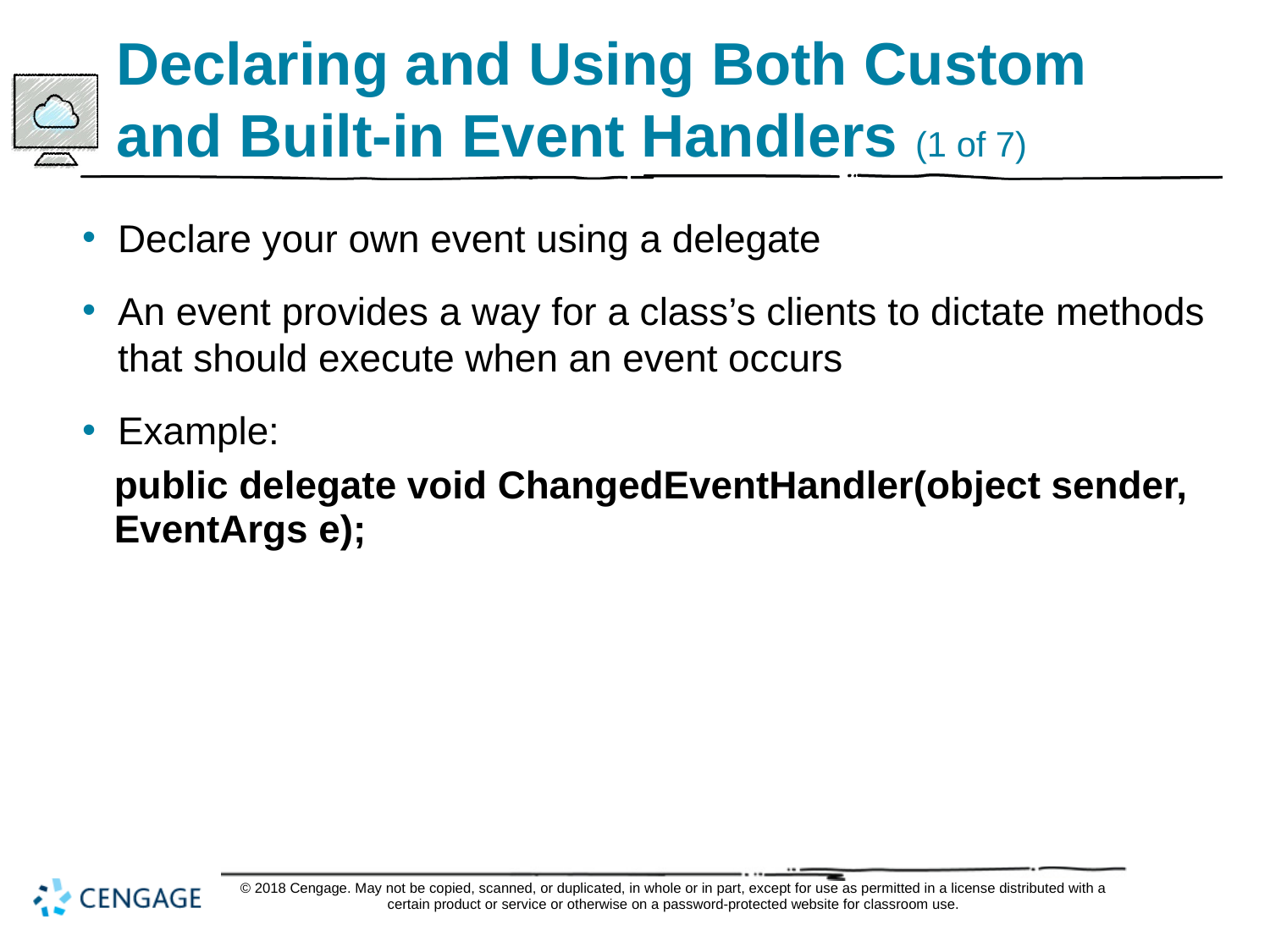

# Declaring and Using Both Custom and Built-in Event Handlers (1 of 7)
Declare your own event using a delegate
An event provides a way for a class’s clients to dictate methods that should execute when an event occurs
Example:
public delegate void ChangedEventHandler(object sender, EventArgs e);
© 2018 Cengage. May not be copied, scanned, or duplicated, in whole or in part, except for use as permitted in a license distributed with a certain product or service or otherwise on a password-protected website for classroom use.